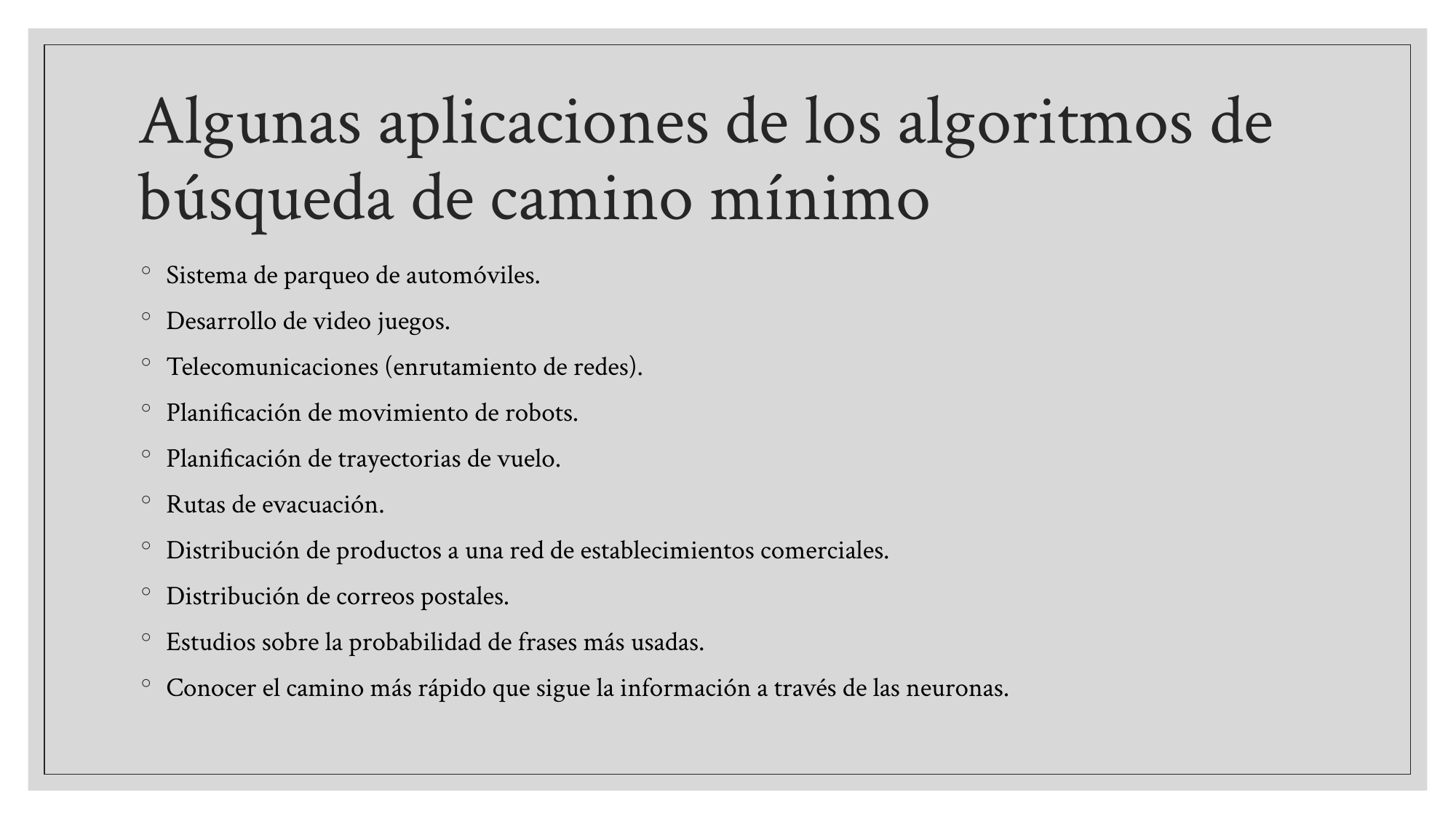

# Algunas aplicaciones de los algoritmos de búsqueda de camino mínimo
Sistema de parqueo de automóviles.
Desarrollo de video juegos.
Telecomunicaciones (enrutamiento de redes).
Planificación de movimiento de robots.
Planificación de trayectorias de vuelo.
Rutas de evacuación.
Distribución de productos a una red de establecimientos comerciales.
Distribución de correos postales.
Estudios sobre la probabilidad de frases más usadas.
Conocer el camino más rápido que sigue la información a través de las neuronas.